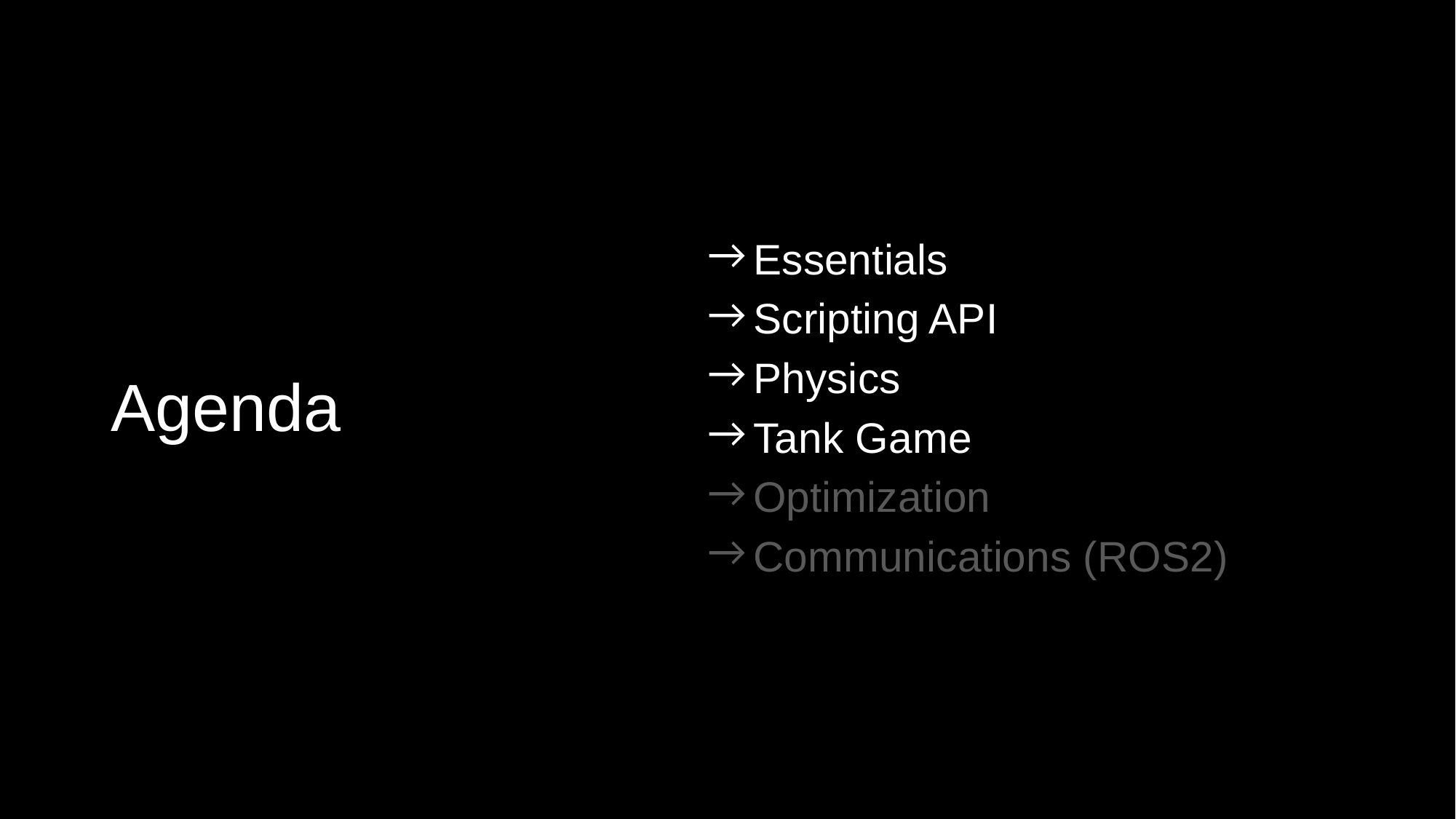

Essentials
 Scripting API
 Physics
 Tank Game
 Optimization
 Communications (ROS2)
# Agenda